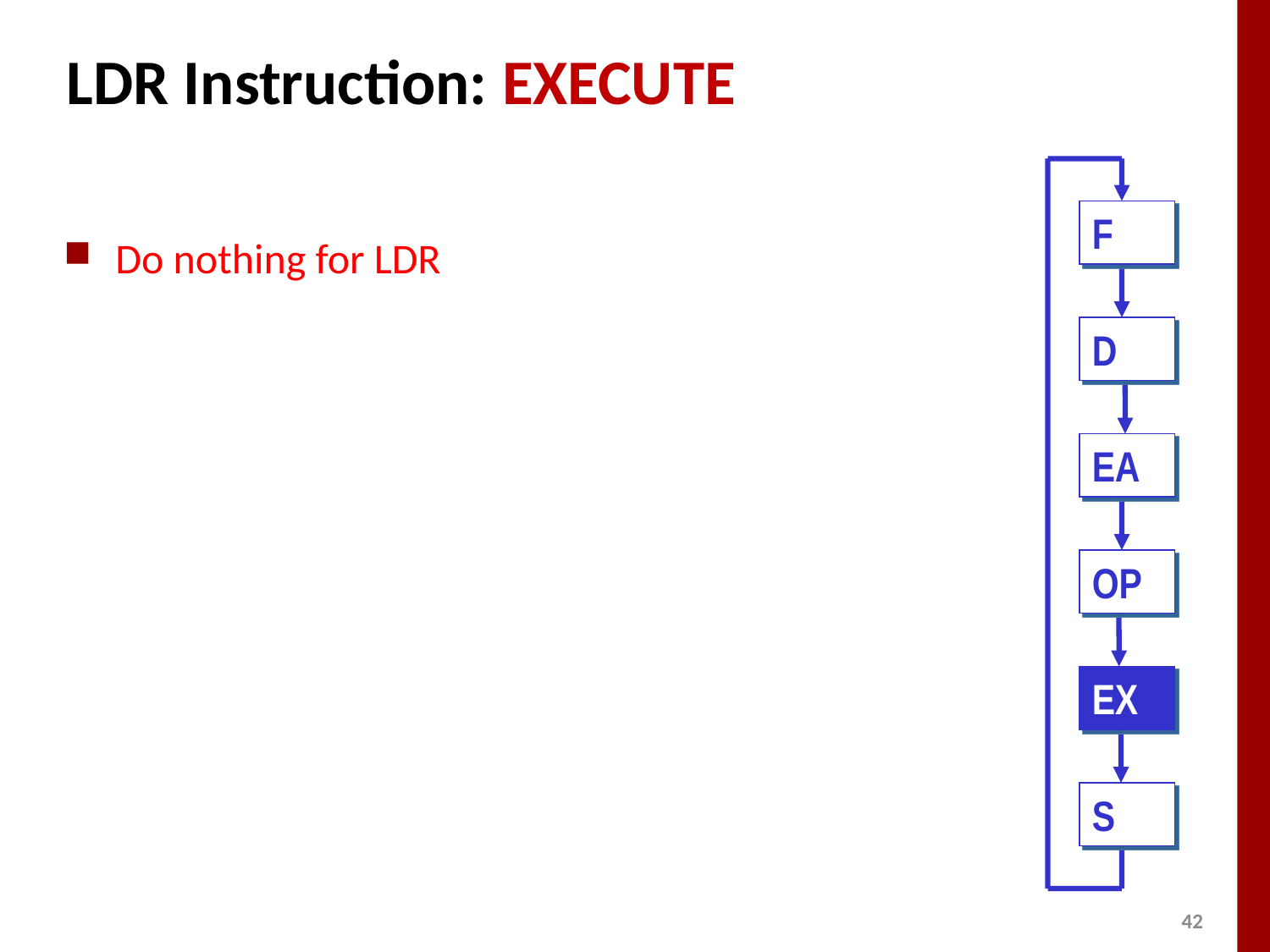

# LDR Instruction: EXECUTE

Do nothing for LDR
F

D

EA

OP

EX

S